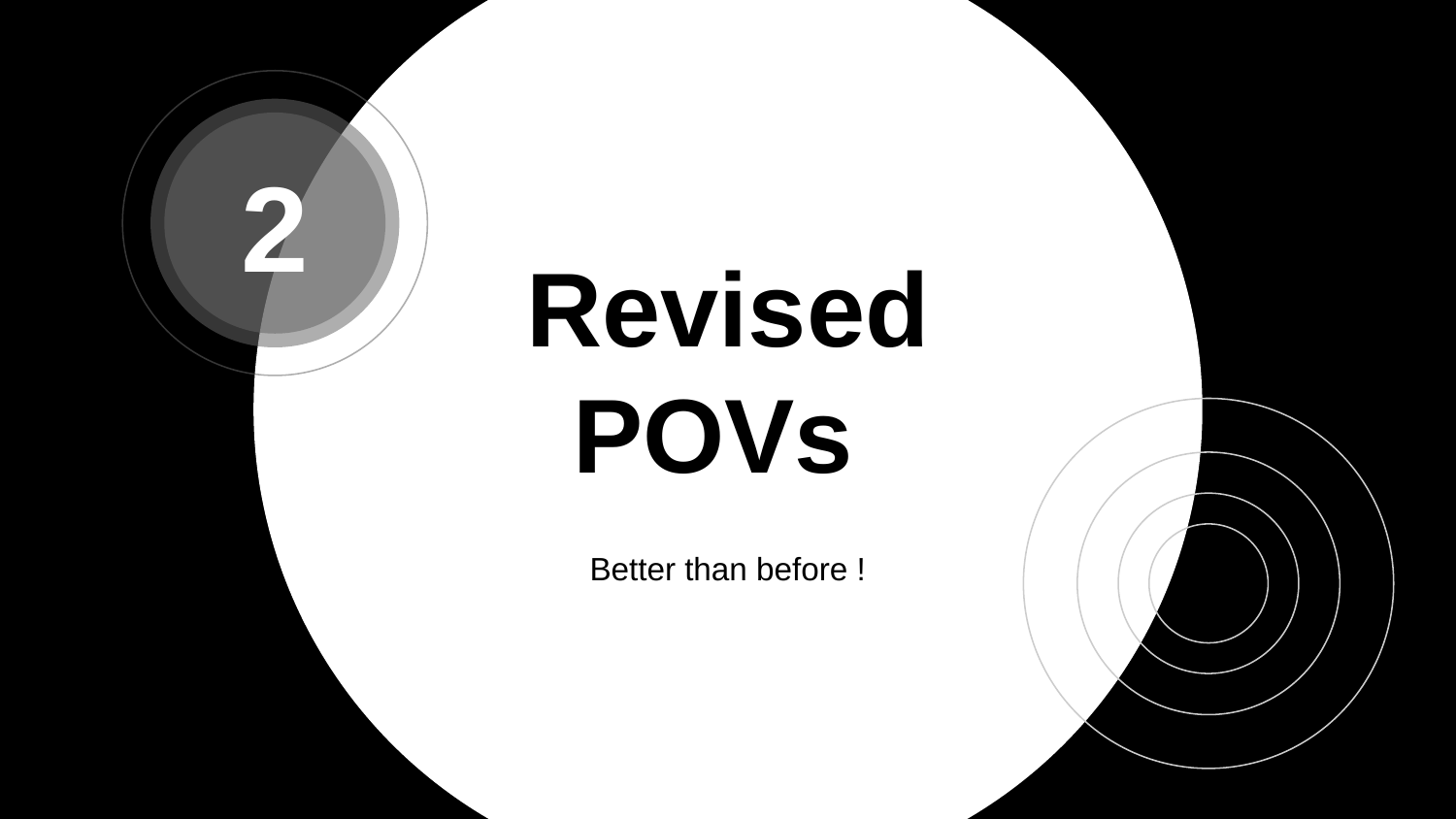

2
# Revised POVs
Better than before !